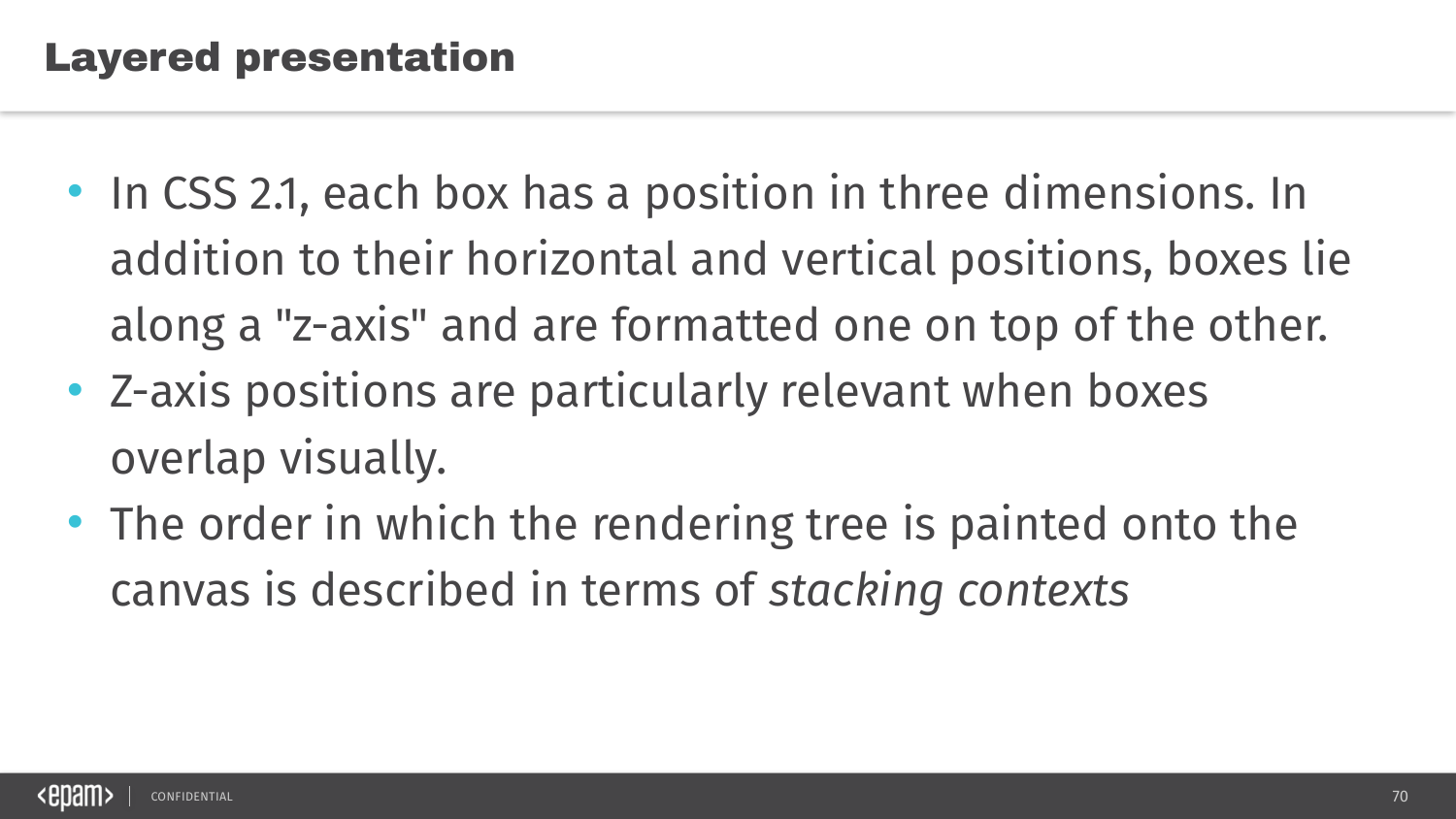

Layered presentation
In CSS 2.1, each box has a position in three dimensions. In addition to their horizontal and vertical positions, boxes lie along a "z-axis" and are formatted one on top of the other.
Z-axis positions are particularly relevant when boxes overlap visually.
The order in which the rendering tree is painted onto the canvas is described in terms of stacking contexts